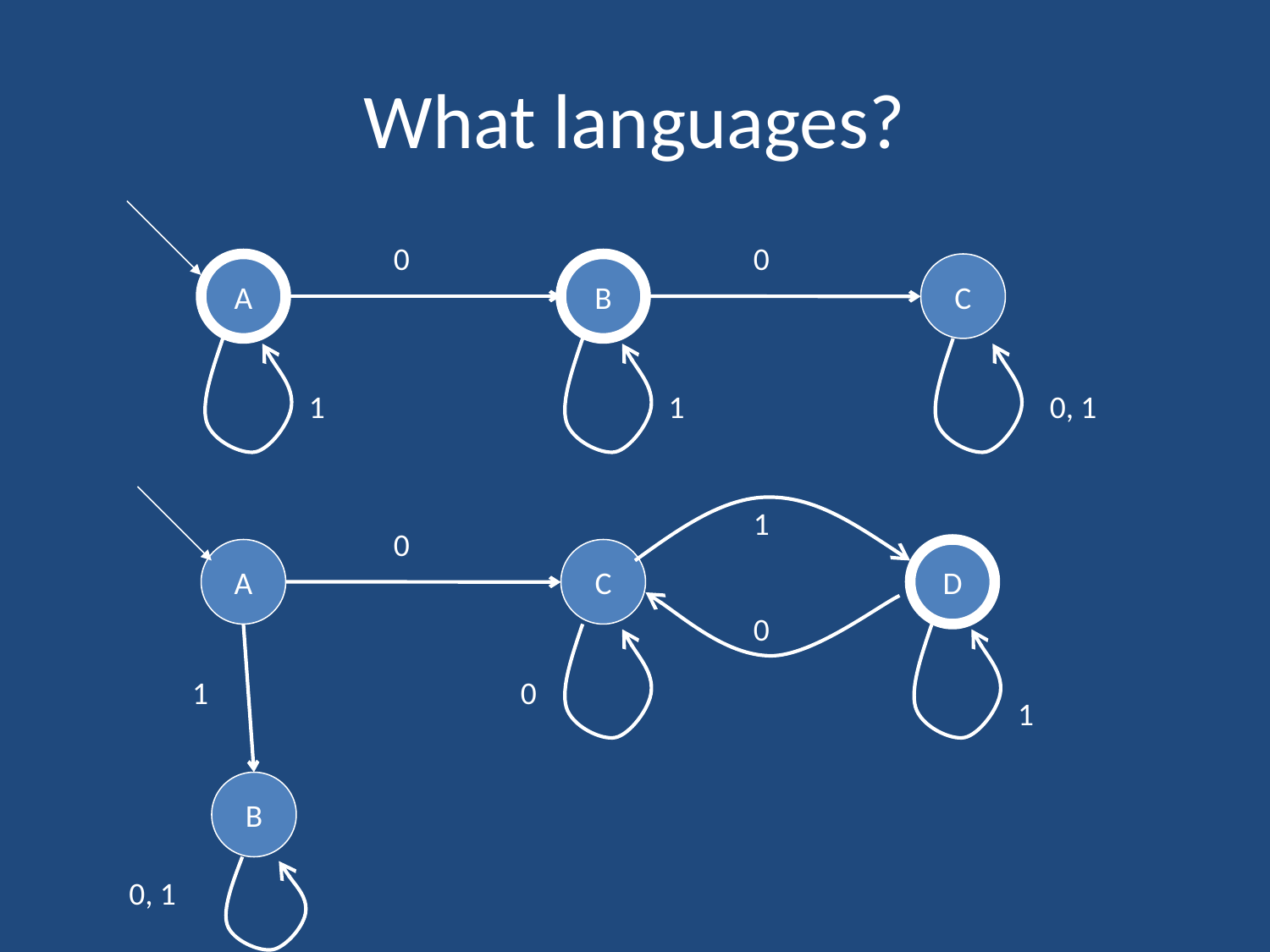

# What languages?

0
0
A
B
C

1
1
0, 1

1
0
A
C
D

0

1
0
1
B

0, 1